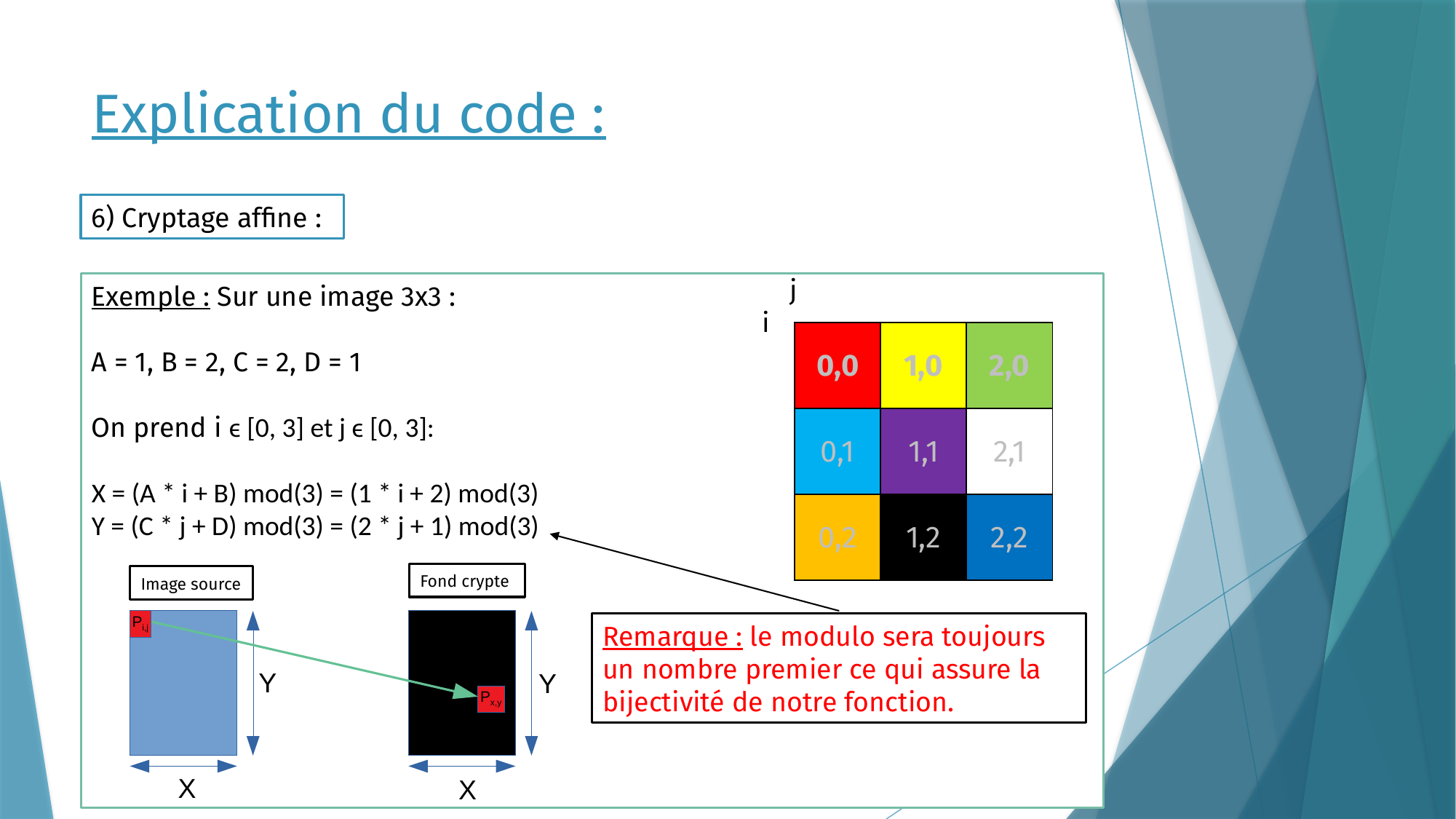

# Explication du code :
6) Cryptage affine :
j
Exemple : Sur une image 3x3 :

A = 1, B = 2, C = 2, D = 1

On prend i ϵ [0, 3] et j ϵ [0, 3]:

X = (A * i + B) mod(3) = (1 * i + 2) mod(3)
Y = (C * j + D) mod(3) = (2 * j + 1) mod(3)

i
| 0,0 | 1,0 | 2,0 |
| --- | --- | --- |
| 0,1 | 1,1 | 2,1 |
| 0,2 | 1,2 | 2,2 |
Fond crypte
Image source

Pi,j

Y

Px,y

Y
X
X
Remarque : le modulo sera toujours un nombre premier ce qui assure la bijectivité de notre fonction.